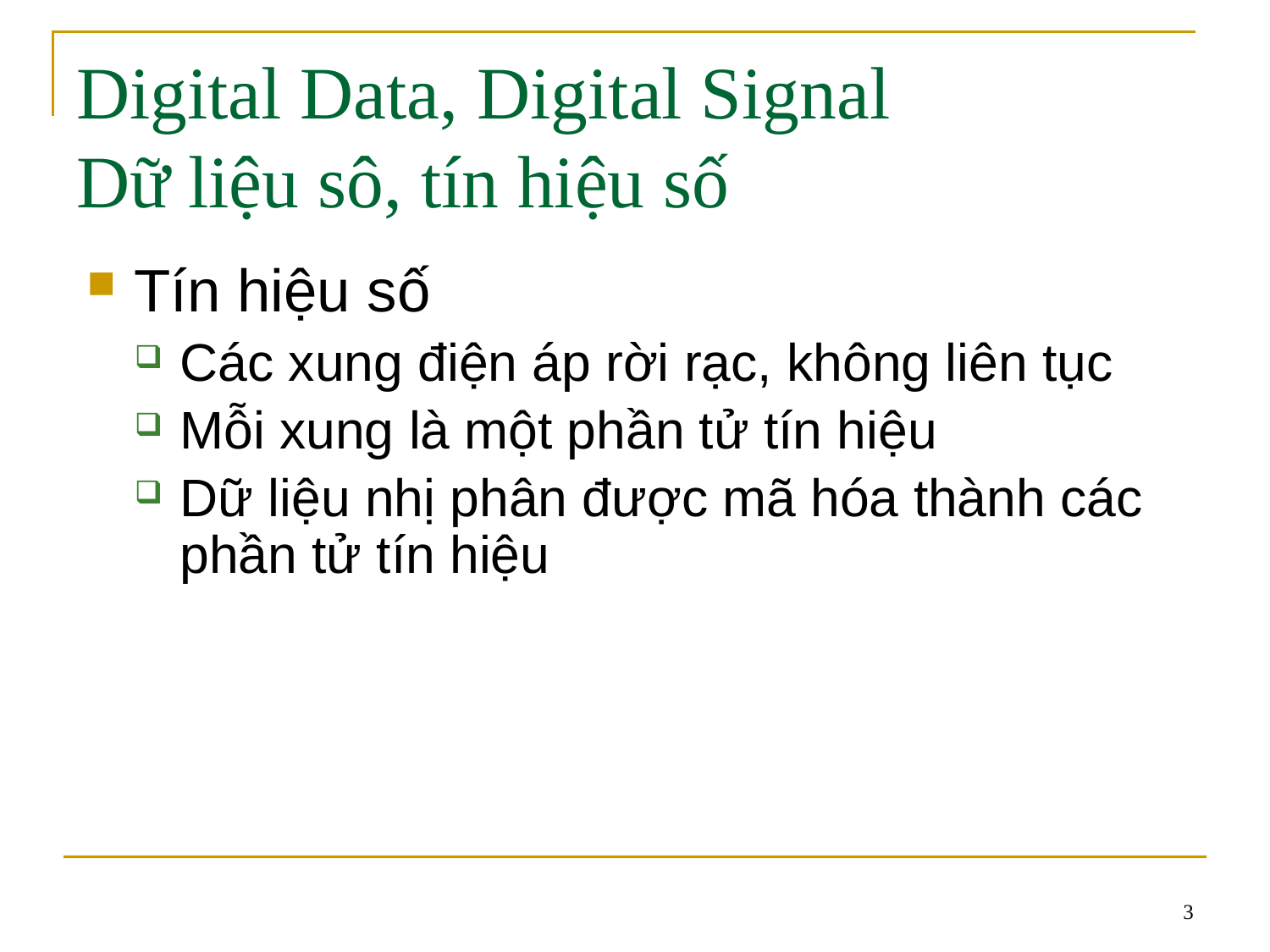

# Digital Data, Digital Signal Dữ liệu sô, tín hiệu số
Tín hiệu số
Các xung điện áp rời rạc, không liên tục
Mỗi xung là một phần tử tín hiệu
Dữ liệu nhị phân được mã hóa thành các phần tử tín hiệu

3